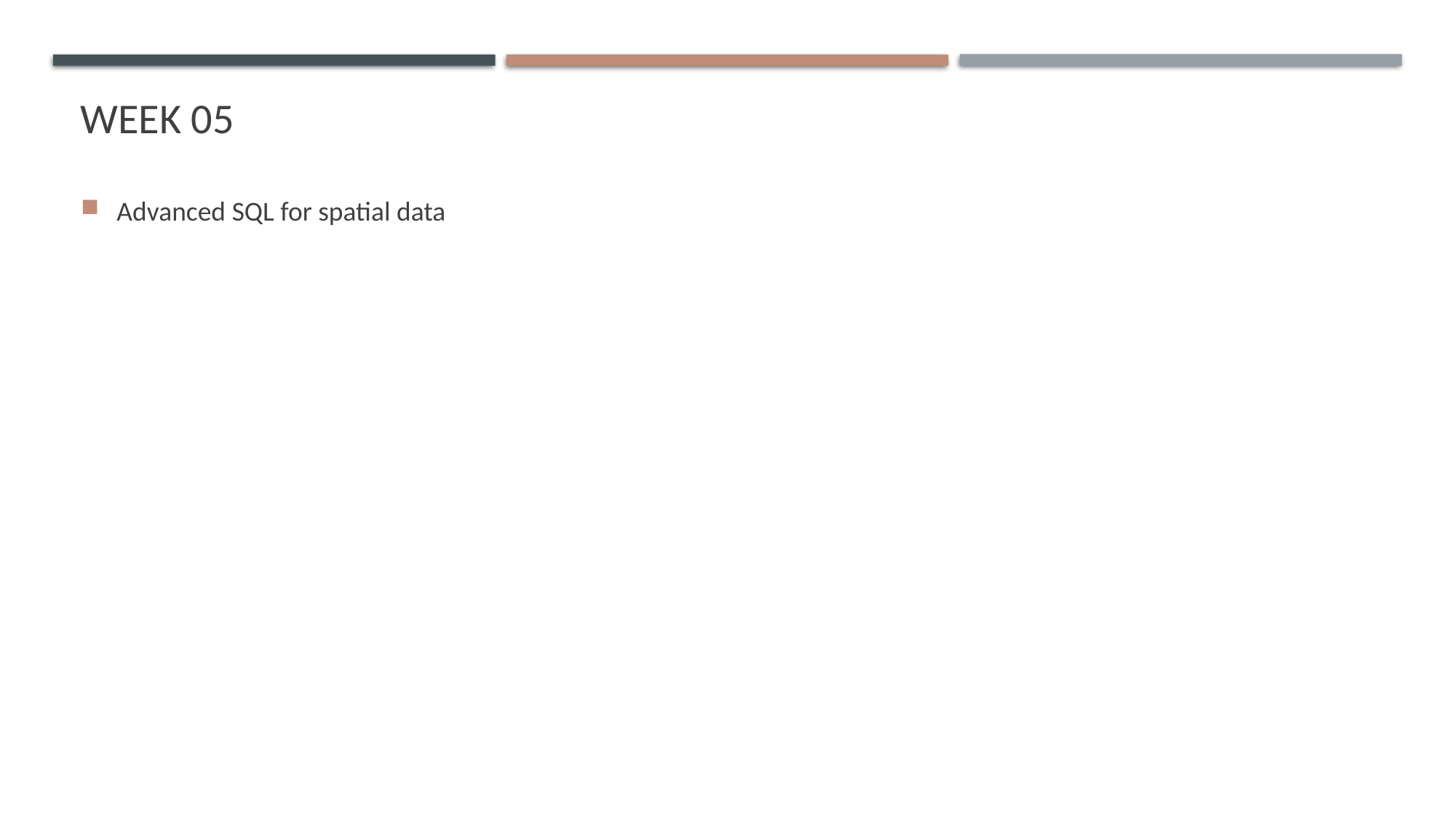

# WEEK 05
Advanced SQL for spatial data